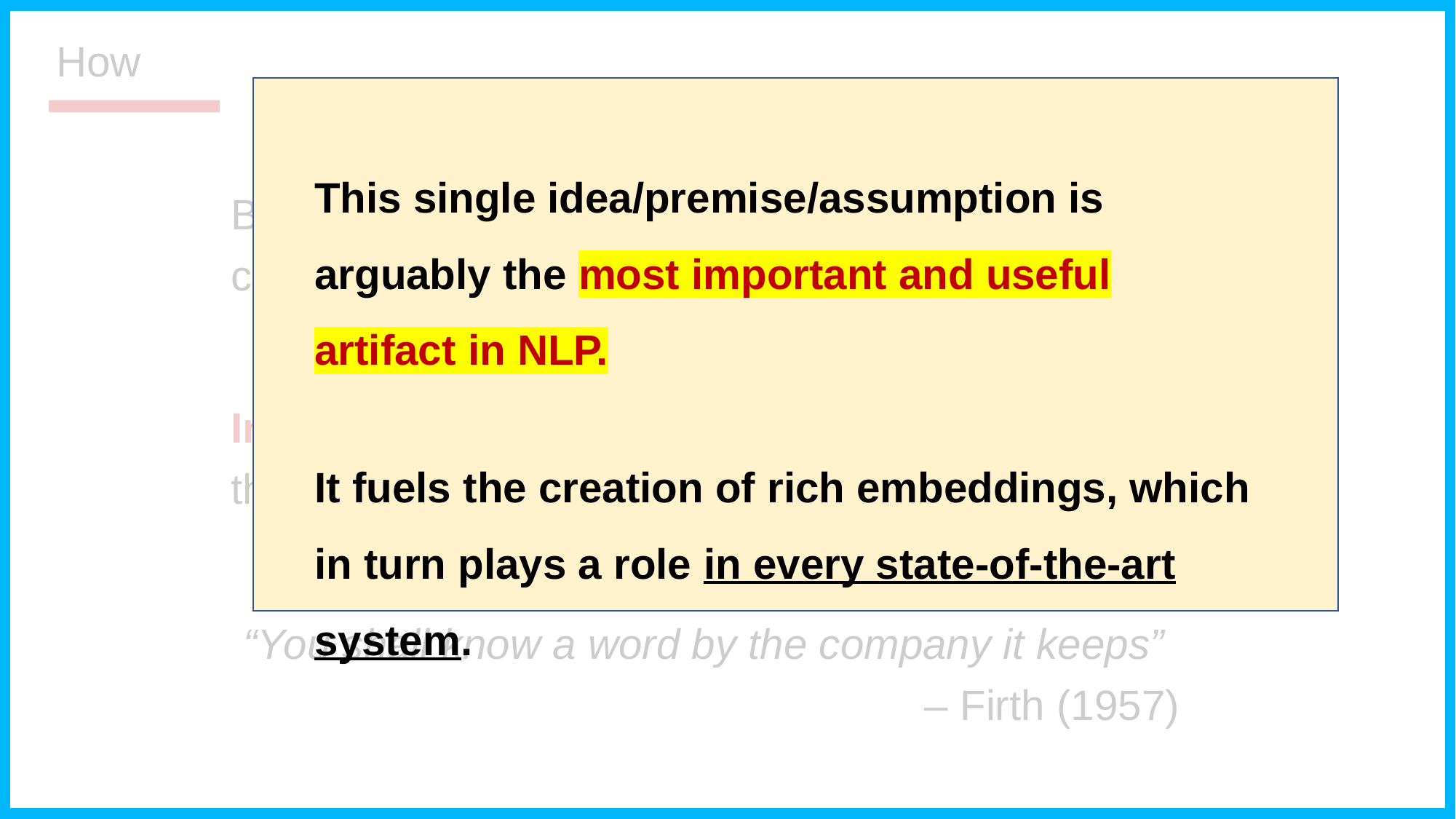

# How

Two distinct approaches:

This single idea/premise/assumption is arguably the most important and useful artifact in NLP.
It fuels the creation of rich embeddings, which in turn plays a role in every state-of-the-art system.
Both approaches rely on word co-occurrences as their crux, either implicitly or explicitly.

Intuition: a word’s meaning is captured by the words that frequently appear near it.
“You shall know a word by the company it keeps”
– Firth (1957)
46